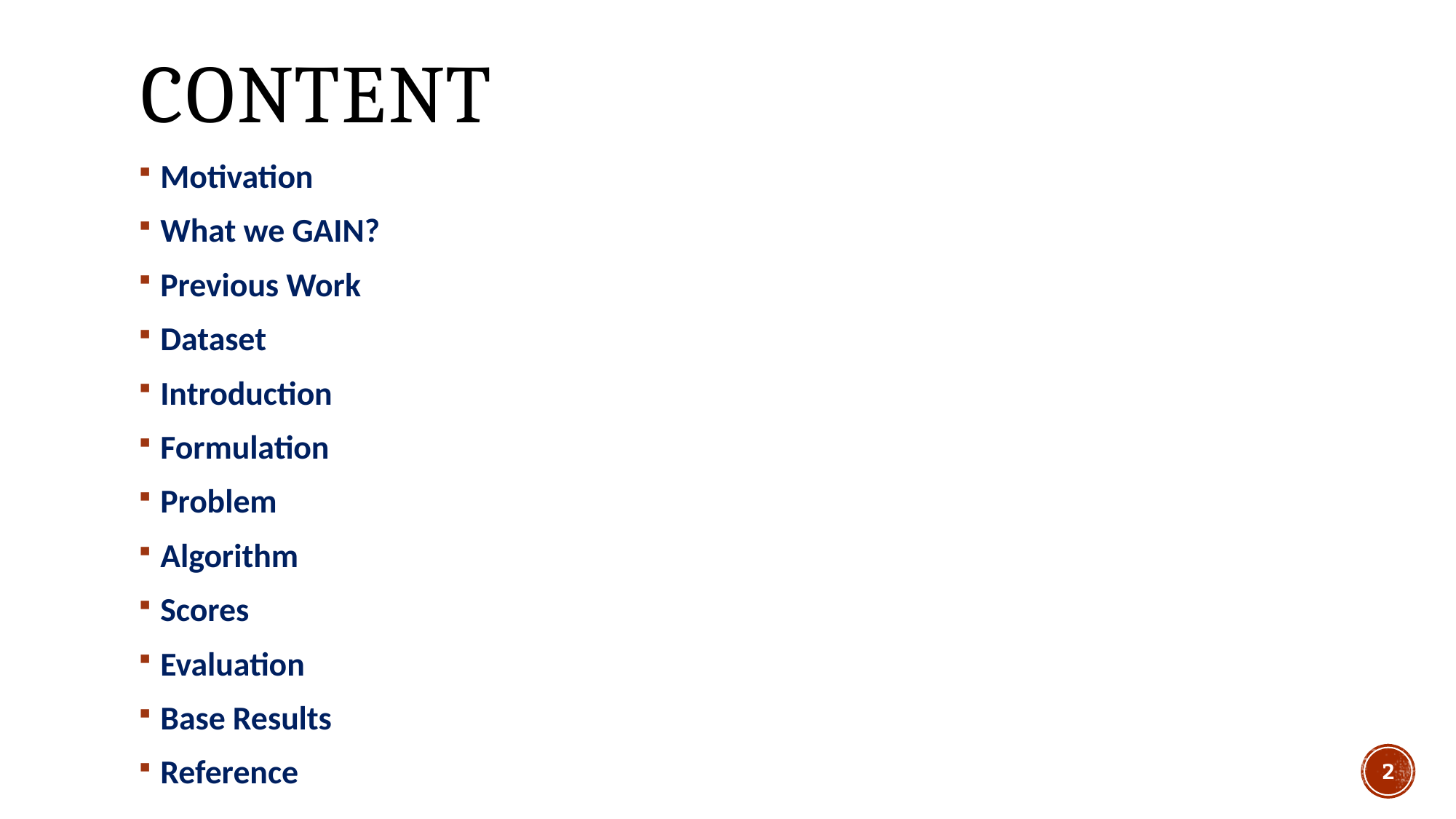

# Content
Motivation
What we GAIN?
Previous Work
Dataset
Introduction
Formulation
Problem
Algorithm
Scores
Evaluation
Base Results
Reference
2